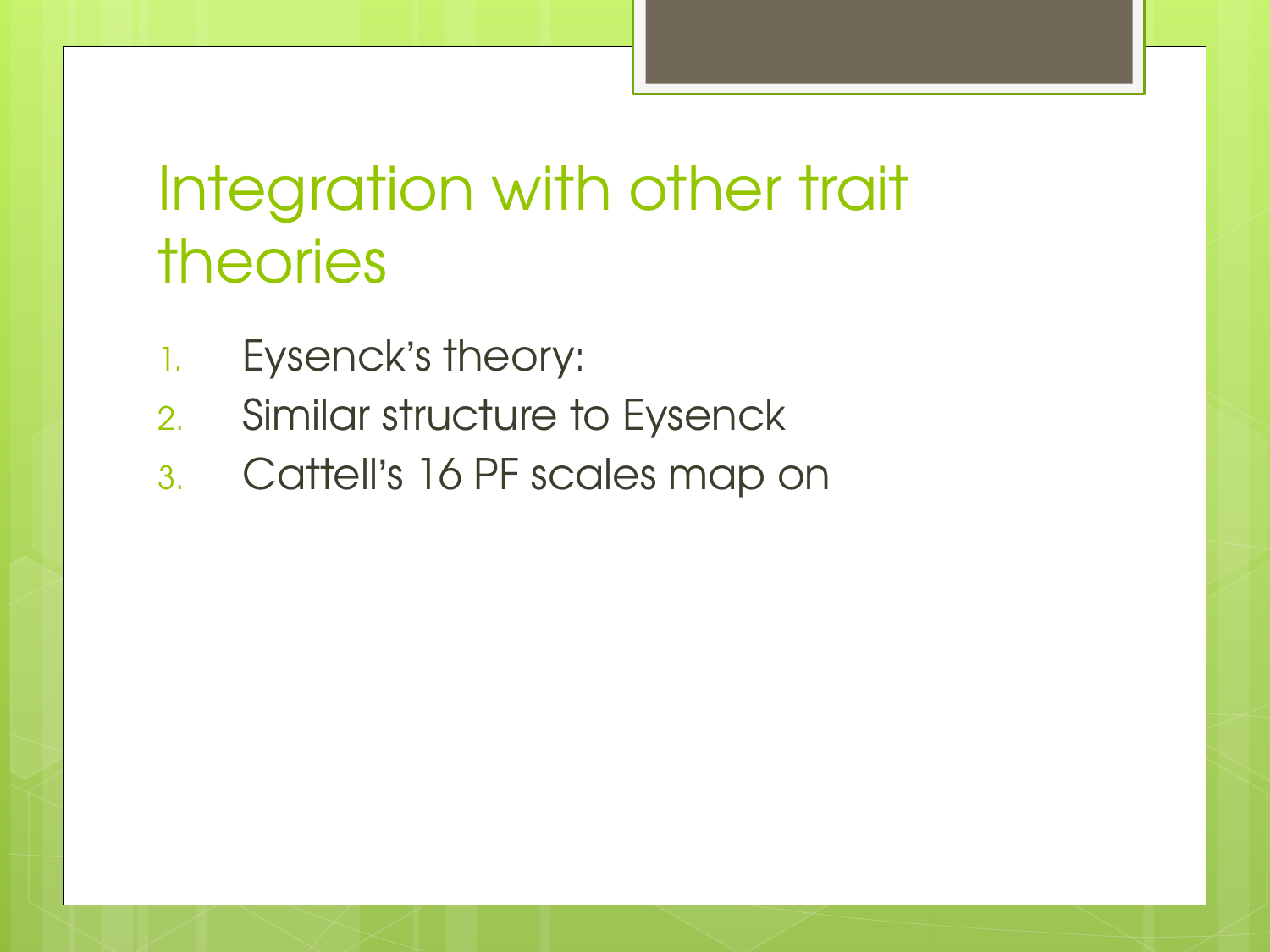

# Integration with other trait theories
Eysenck’s theory:
Similar structure to Eysenck
Cattell’s 16 PF scales map on